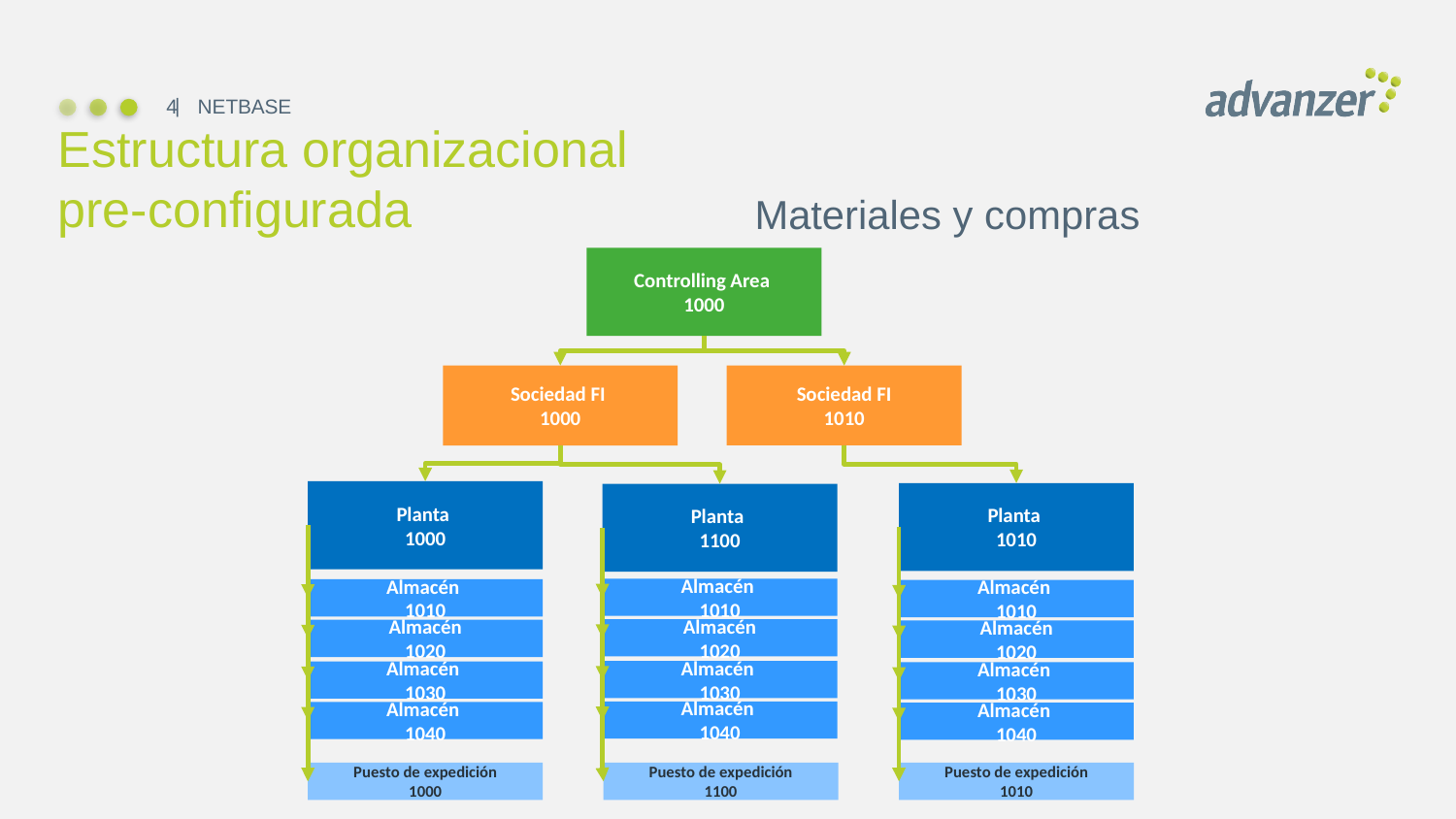

4
NETBASE
# Estructura organizacional pre-configurada
Materiales y compras
Controlling Area
1000
Sociedad FI
1000
Sociedad FI
1010
Planta
1000
Planta
1010
Planta
1100
Almacén
1010
Almacén
1010
Almacén
1010
Almacén
1020
Almacén
1020
Almacén
1020
Almacén
1030
Almacén
1030
Almacén
1030
Almacén
1040
Almacén
1040
Almacén
1040
Puesto de expedición
1000
Puesto de expedición
1100
Puesto de expedición
1010